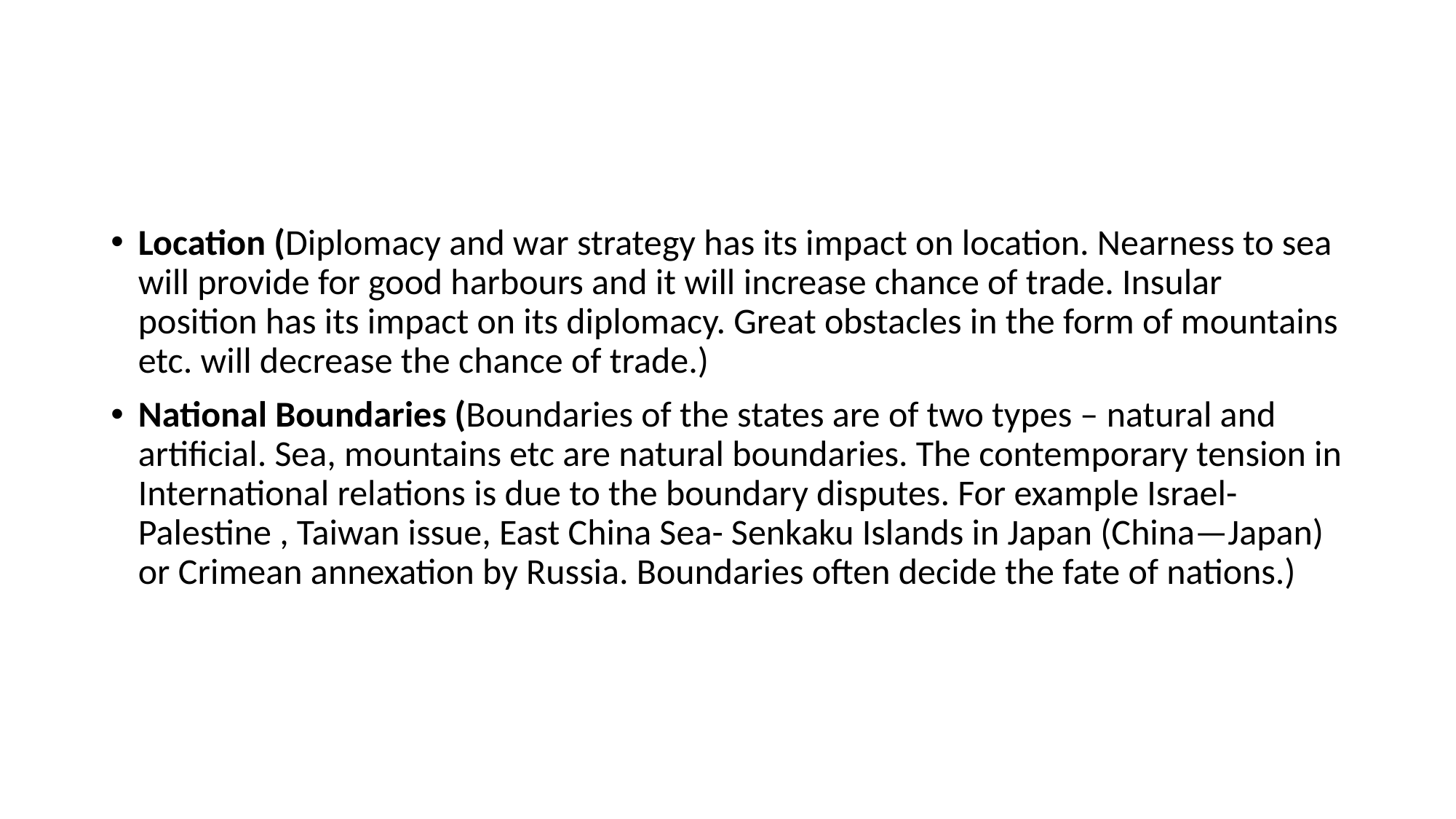

#
Location (Diplomacy and war strategy has its impact on location. Nearness to sea will provide for good harbours and it will increase chance of trade. Insular position has its impact on its diplomacy. Great obstacles in the form of mountains etc. will decrease the chance of trade.)
National Boundaries (Boundaries of the states are of two types – natural and artificial. Sea, mountains etc are natural boundaries. The contemporary tension in International relations is due to the boundary disputes. For example Israel- Palestine , Taiwan issue, East China Sea- Senkaku Islands in Japan (China—Japan) or Crimean annexation by Russia. Boundaries often decide the fate of nations.)